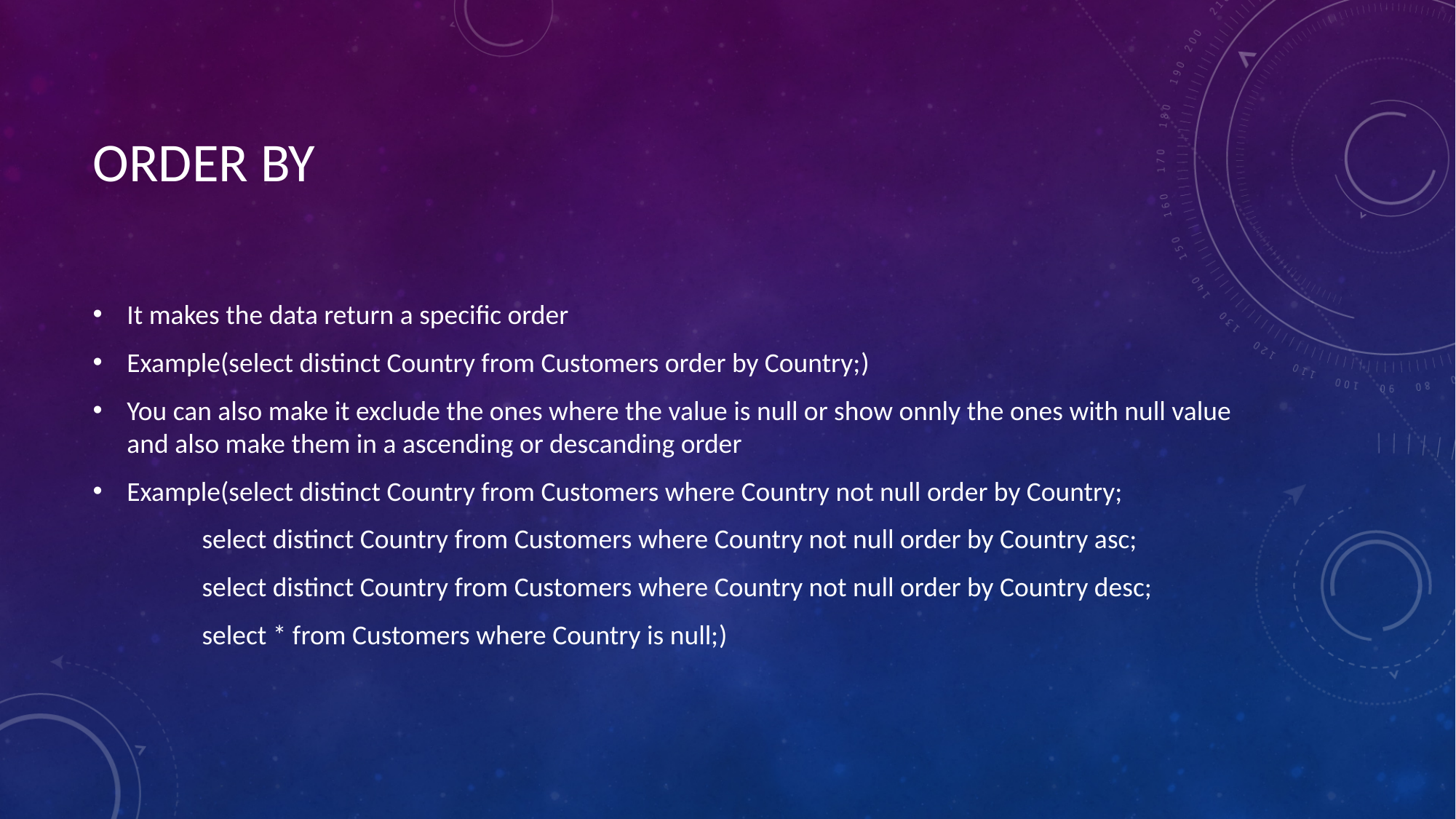

# Order by
It makes the data return a specific order
Example(select distinct Country from Customers order by Country;)
You can also make it exclude the ones where the value is null or show onnly the ones with null value and also make them in a ascending or descanding order
Example(select distinct Country from Customers where Country not null order by Country;
	select distinct Country from Customers where Country not null order by Country asc;
	select distinct Country from Customers where Country not null order by Country desc;
	select * from Customers where Country is null;)